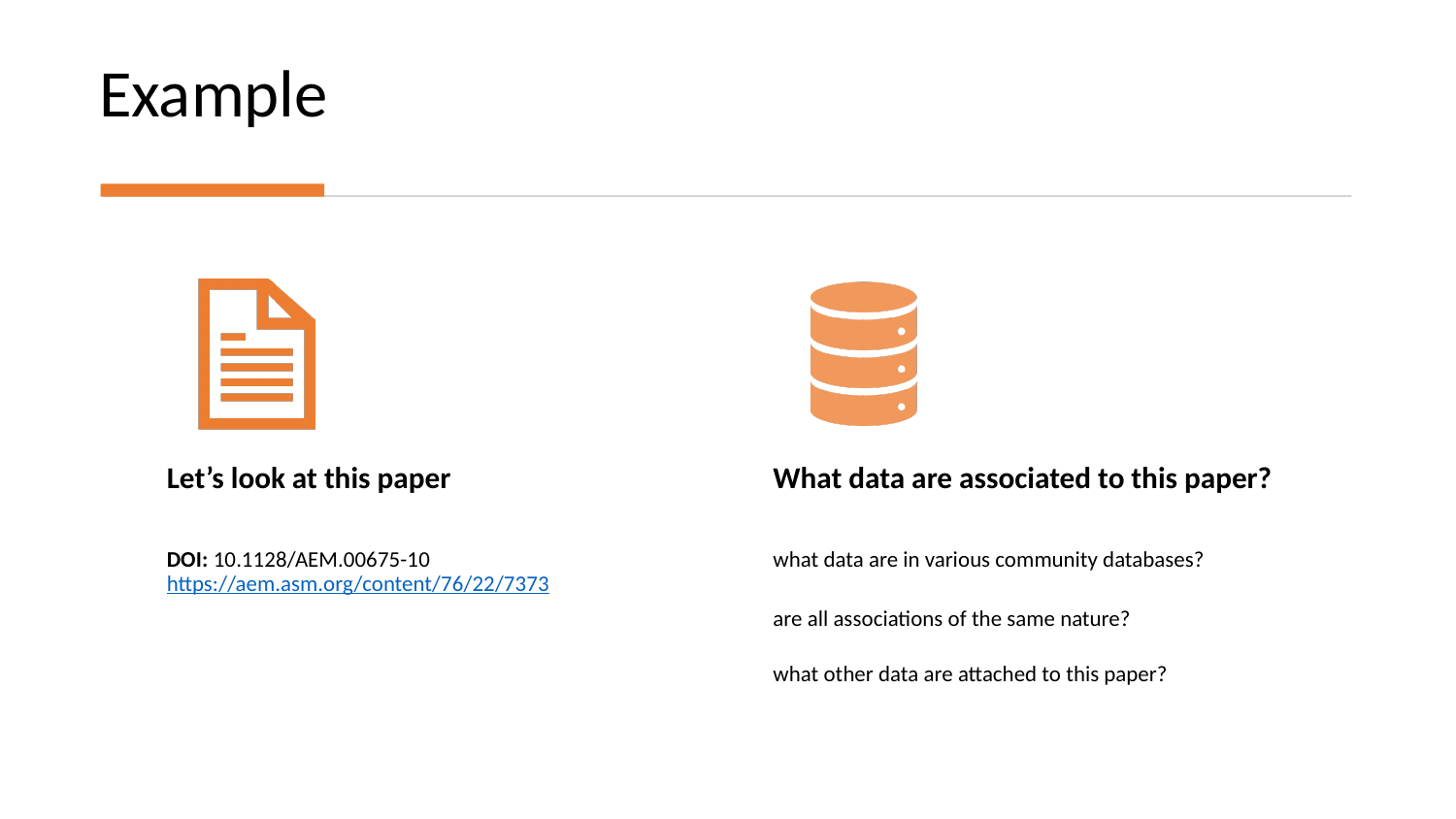

Example

Let’s look at this paper

What data are associated to this paper?

DOI: 10.1128/AEM.00675-10      https://aem.asm.org/content/76/22/7373

what data are in various community databases?
are all associations of the same nature?
what other data are attached to this paper?